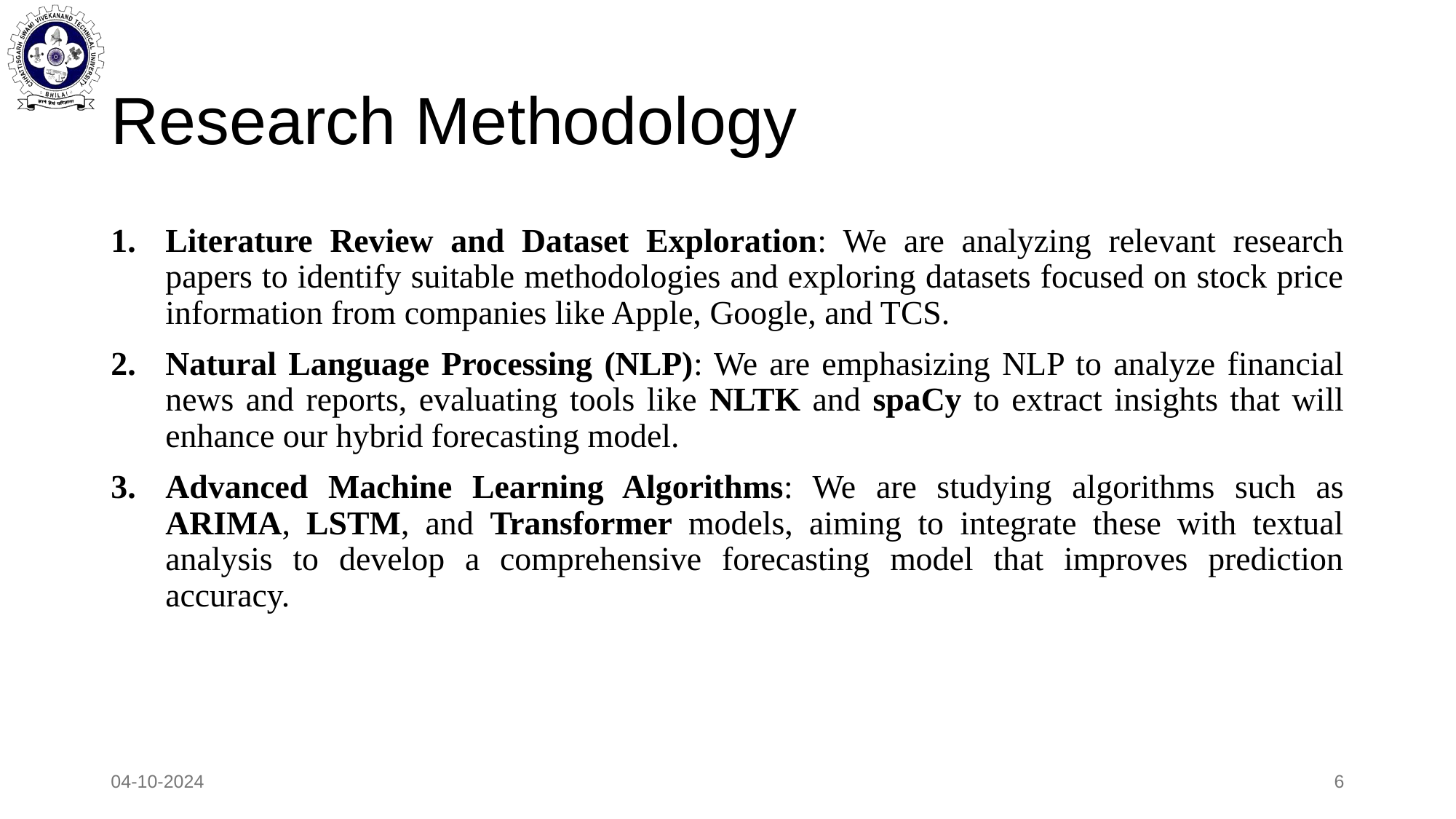

# Research Methodology
Literature Review and Dataset Exploration: We are analyzing relevant research papers to identify suitable methodologies and exploring datasets focused on stock price information from companies like Apple, Google, and TCS.
Natural Language Processing (NLP): We are emphasizing NLP to analyze financial news and reports, evaluating tools like NLTK and spaCy to extract insights that will enhance our hybrid forecasting model.
Advanced Machine Learning Algorithms: We are studying algorithms such as ARIMA, LSTM, and Transformer models, aiming to integrate these with textual analysis to develop a comprehensive forecasting model that improves prediction accuracy.

04-10-2024
6